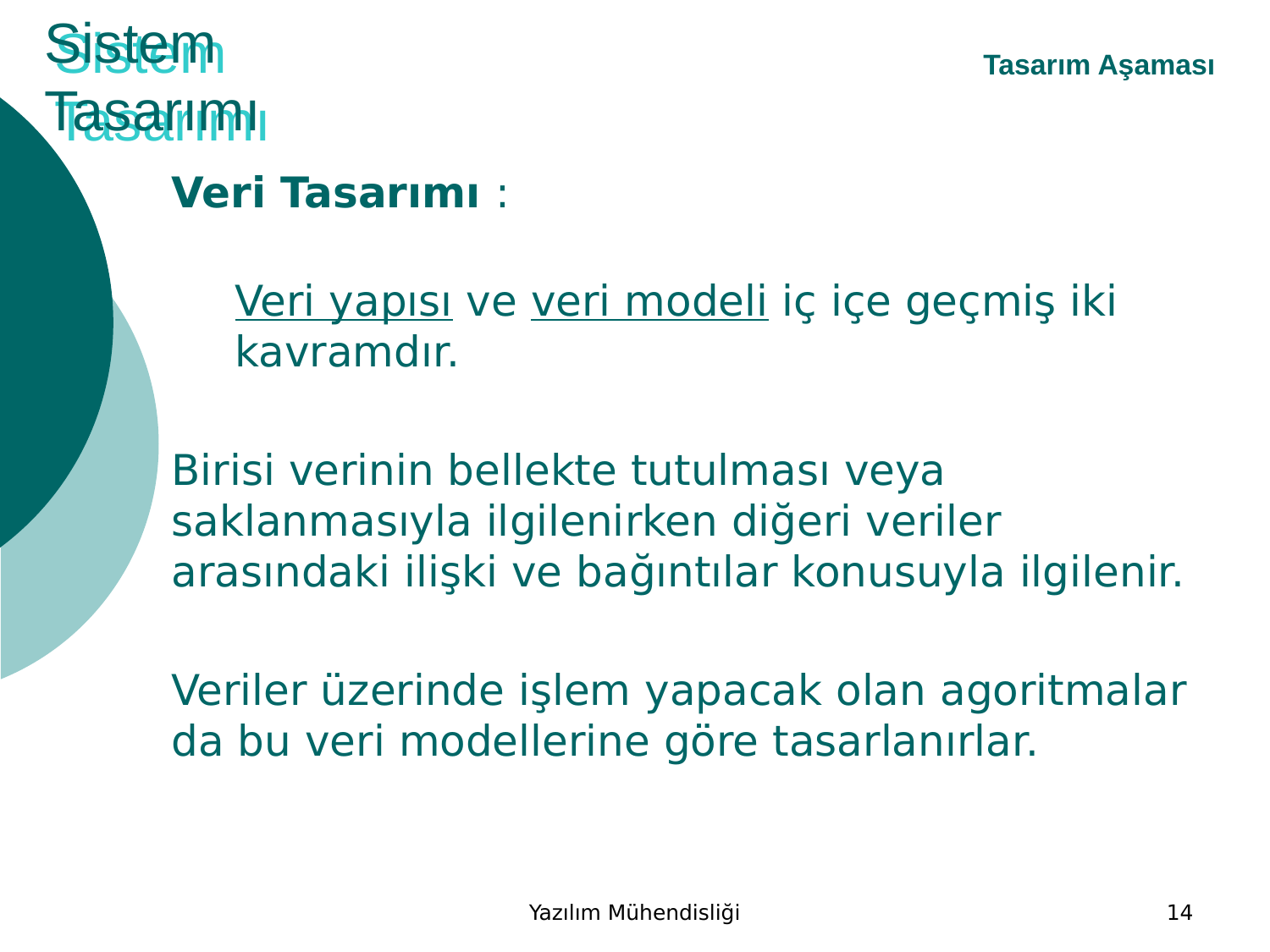

# Sistem Tasarımı
Sistem Tasarımı
Tasarım Aşaması
Veri Tasarımı :

Veri yapısı ve veri modeli iç içe geçmiş iki kavramdır.

Birisi verinin bellekte tutulması veya saklanmasıyla ilgilenirken diğeri veriler arasındaki ilişki ve bağıntılar konusuyla ilgilenir.

Veriler üzerinde işlem yapacak olan agoritmalar da bu veri modellerine göre tasarlanırlar.

Yazılım Mühendisliği
14